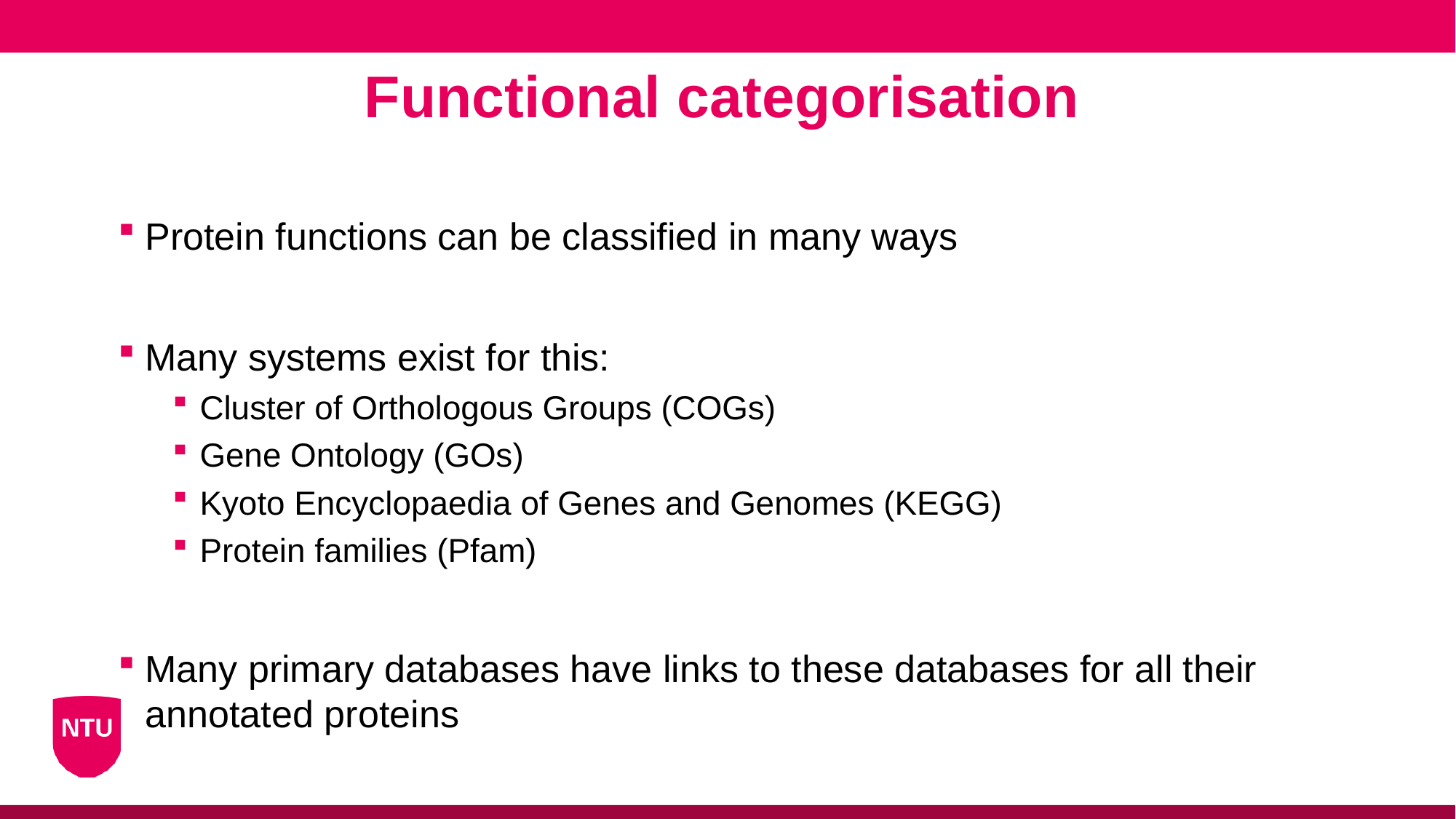

Functional categorisation

Protein functions can be classified in many ways

Many systems exist for this:
Cluster of Orthologous Groups (COGs)
Gene Ontology (GOs)
Kyoto Encyclopaedia of Genes and Genomes (KEGG)
Protein families (Pfam)

Many primary databases have links to these databases for all their annotated proteins